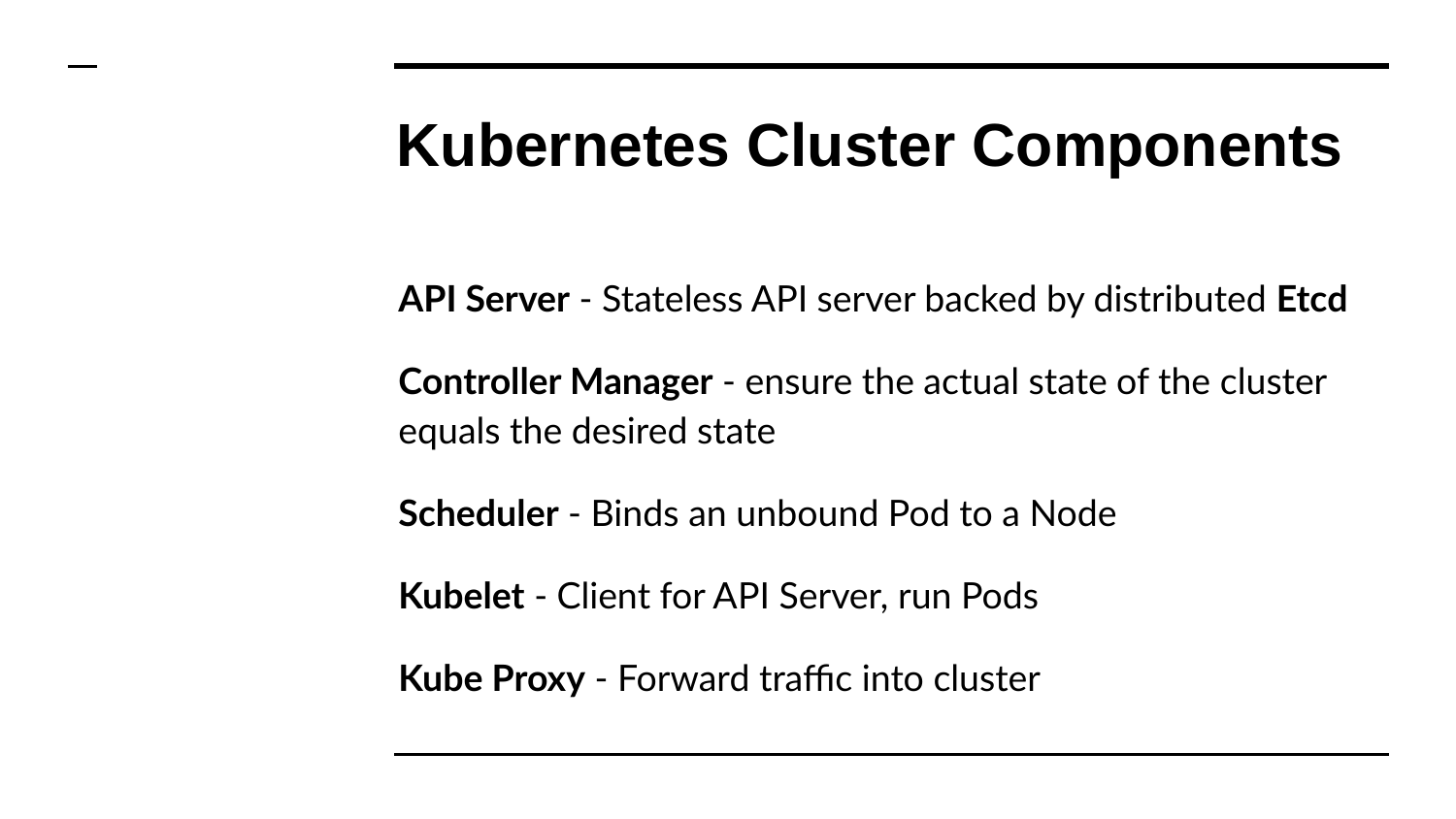

# Kubernetes Cluster Components
API Server - Stateless API server backed by distributed Etcd
Controller Manager - ensure the actual state of the cluster equals the desired state
Scheduler - Binds an unbound Pod to a Node
Kubelet - Client for API Server, run Pods
Kube Proxy - Forward traffic into cluster